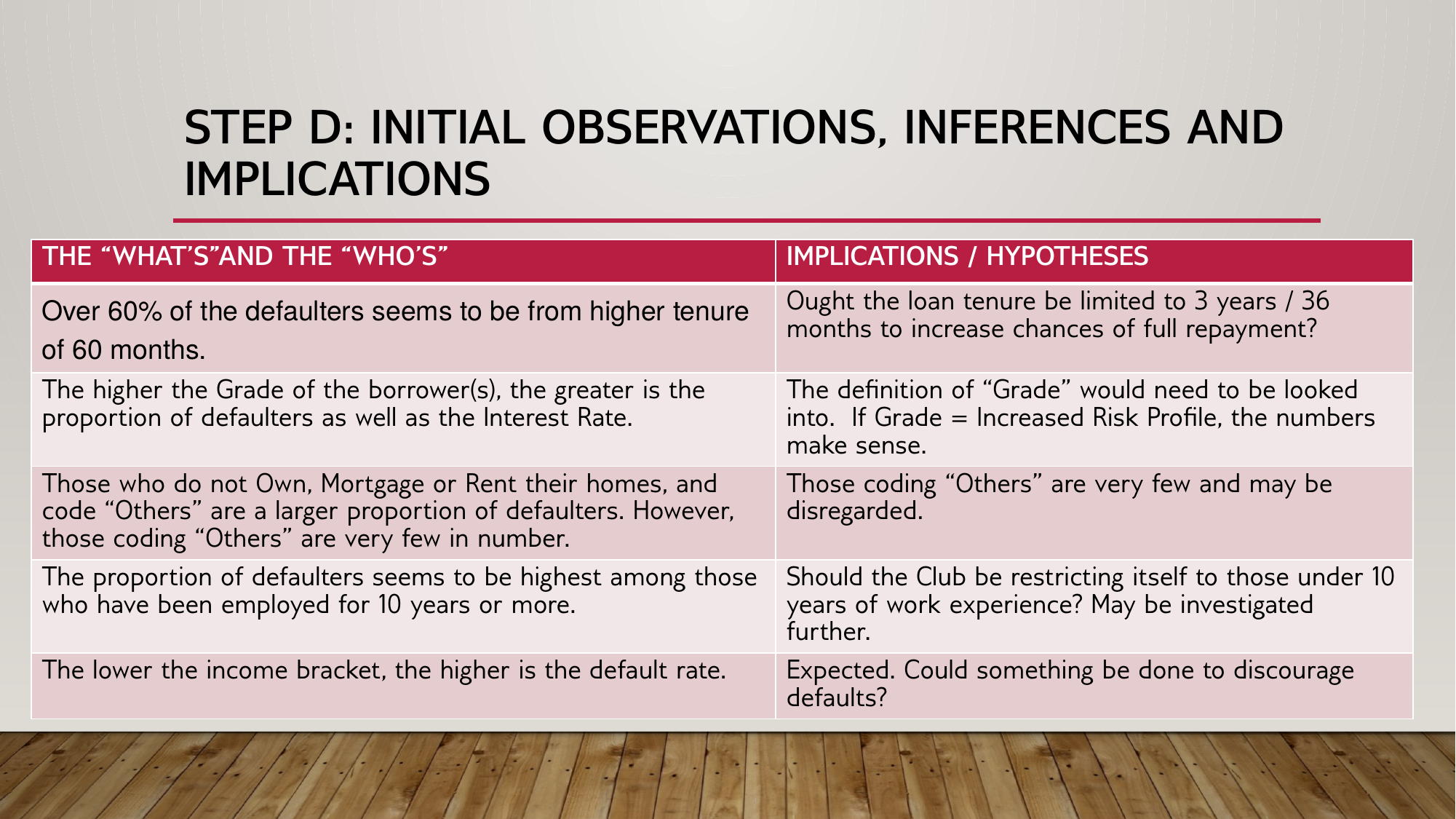

# Step D: INITIAL OBSERVATIONS, INFERENCES AND IMPLICATIONS
| THE “WHAT’S”AND THE “WHO’S” | IMPLICATIONS / HYPOTHESES |
| --- | --- |
| Over 60% of the defaulters seems to be from higher tenure of 60 months. | Ought the loan tenure be limited to 3 years / 36 months to increase chances of full repayment? |
| The higher the Grade of the borrower(s), the greater is the proportion of defaulters as well as the Interest Rate. | The definition of “Grade” would need to be looked into. If Grade = Increased Risk Profile, the numbers make sense. |
| Those who do not Own, Mortgage or Rent their homes, and code “Others” are a larger proportion of defaulters. However, those coding “Others” are very few in number. | Those coding “Others” are very few and may be disregarded. |
| The proportion of defaulters seems to be highest among those who have been employed for 10 years or more. | Should the Club be restricting itself to those under 10 years of work experience? May be investigated further. |
| The lower the income bracket, the higher is the default rate. | Expected. Could something be done to discourage defaults? |